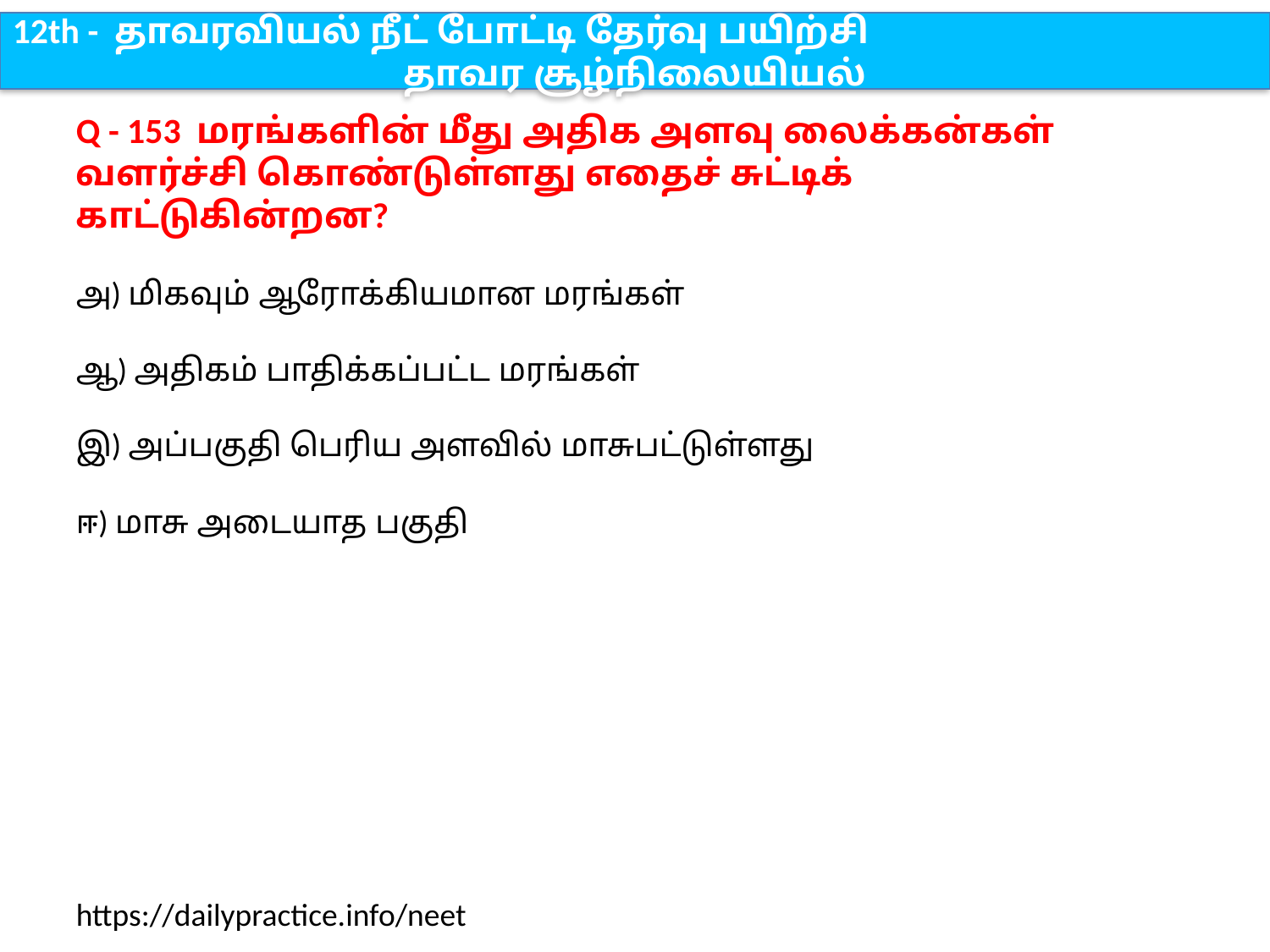

12th -  தாவரவியல் நீட் போட்டி தேர்வு பயிற்சி
தாவர சூழ்நிலையியல்

Q - 153  மரங்களின் மீது அதிக அளவு லைக்கன்கள் வளர்ச்சி கொண்டுள்ளது எதைச் சுட்டிக் காட்டுகின்றன?

அ) மிகவும் ஆரோக்கியமான மரங்கள்

ஆ) அதிகம் பாதிக்கப்பட்ட மரங்கள்

இ) அப்பகுதி பெரிய அளவில் மாசுபட்டுள்ளது

ஈ) மாசு அடையாத பகுதி
https://dailypractice.info/neet